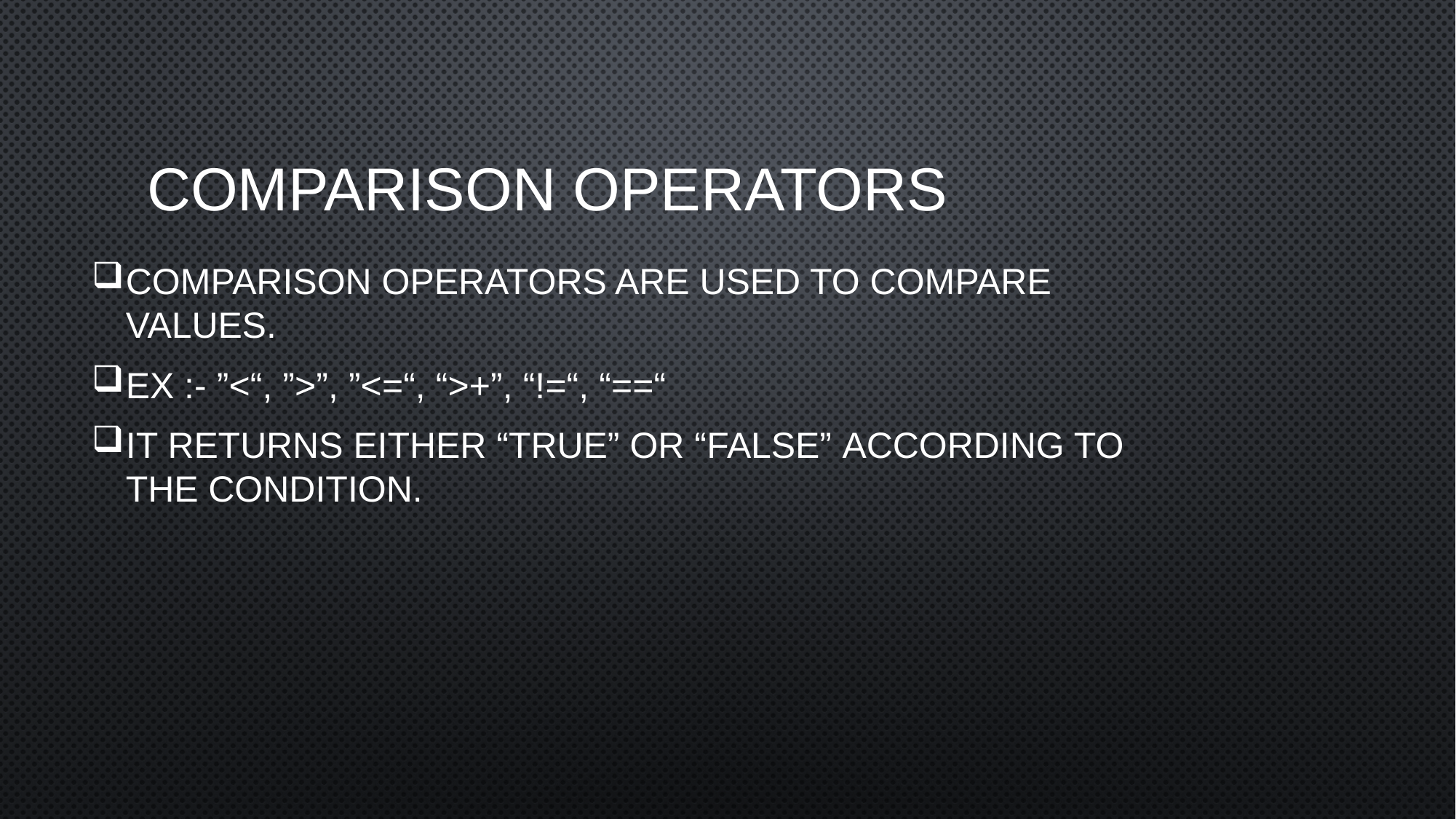

# Comparison Operators
Comparison operators are used to compare values.
Ex :- ”<“, ”>”, ”<=“, “>+”, “!=“, “==“
It returns either “TRUE” or “FALSE” according to the condition.